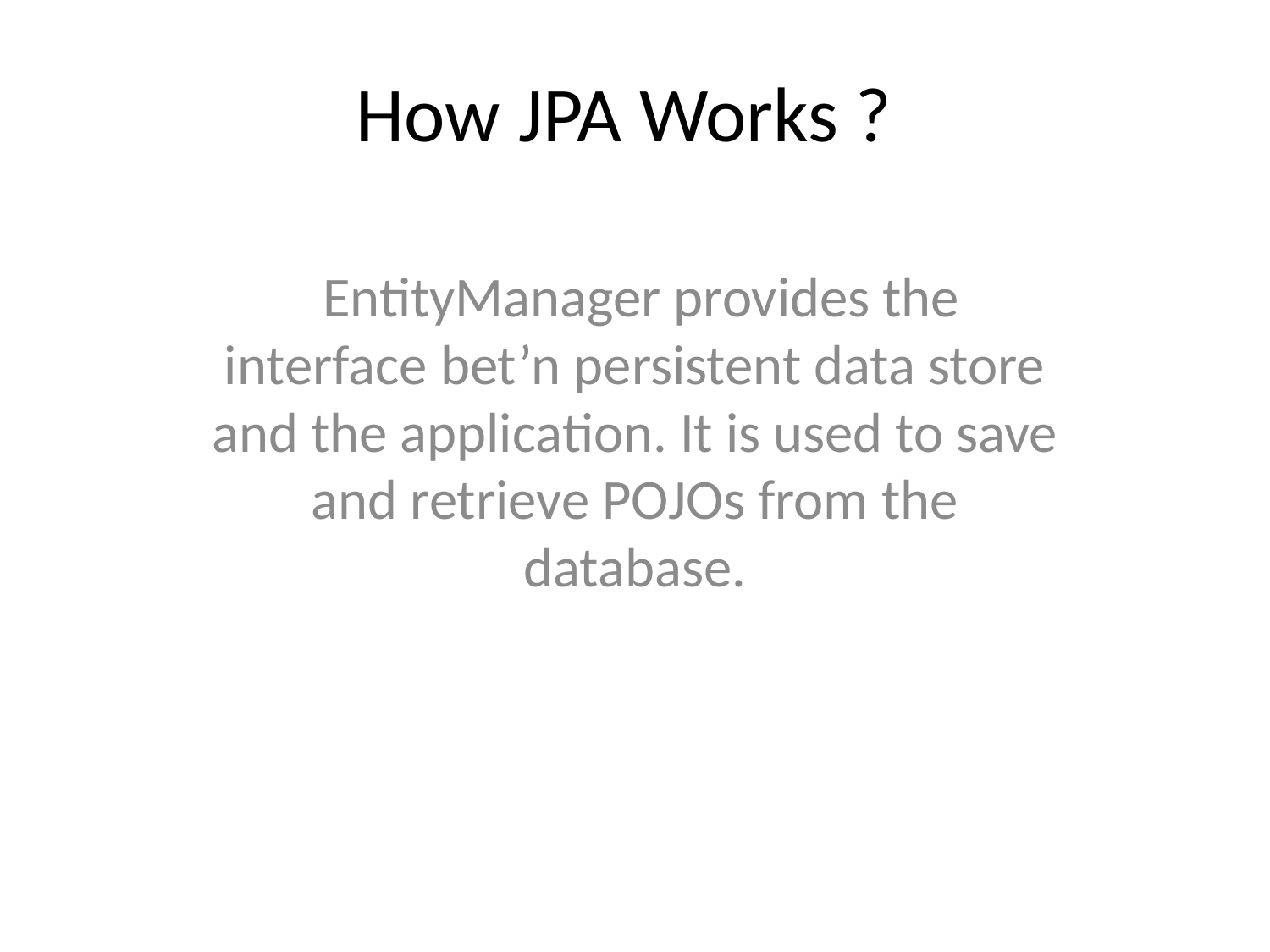

# How JPA Works ?
 EntityManager provides the interface bet’n persistent data store and the application. It is used to save and retrieve POJOs from the database.